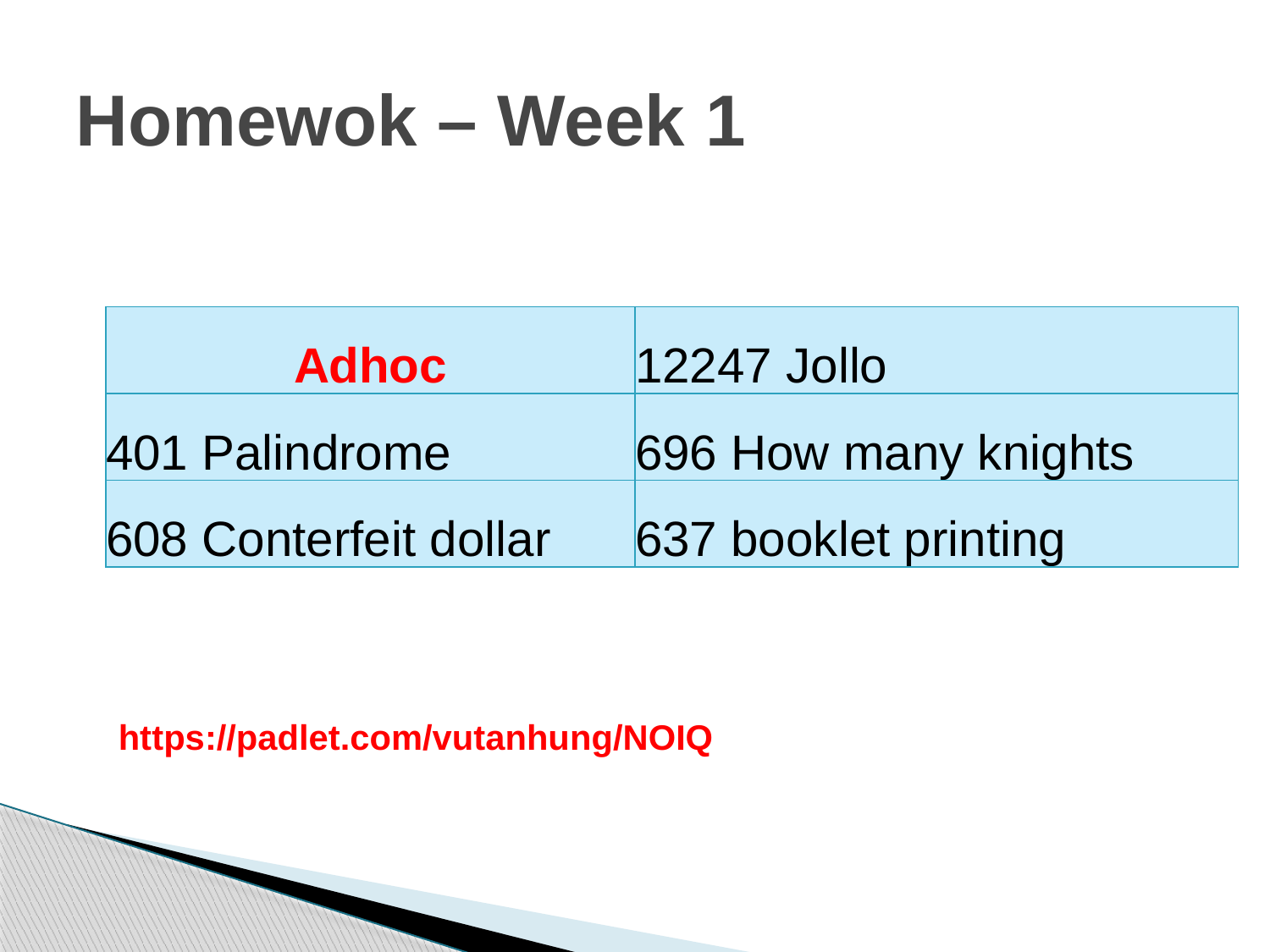

# Homewok – Week 1
| Adhoc | 12247 Jollo |
| --- | --- |
| 401 Palindrome | 696 How many knights |
| 608 Conterfeit dollar | 637 booklet printing |
https://padlet.com/vutanhung/NOIQ